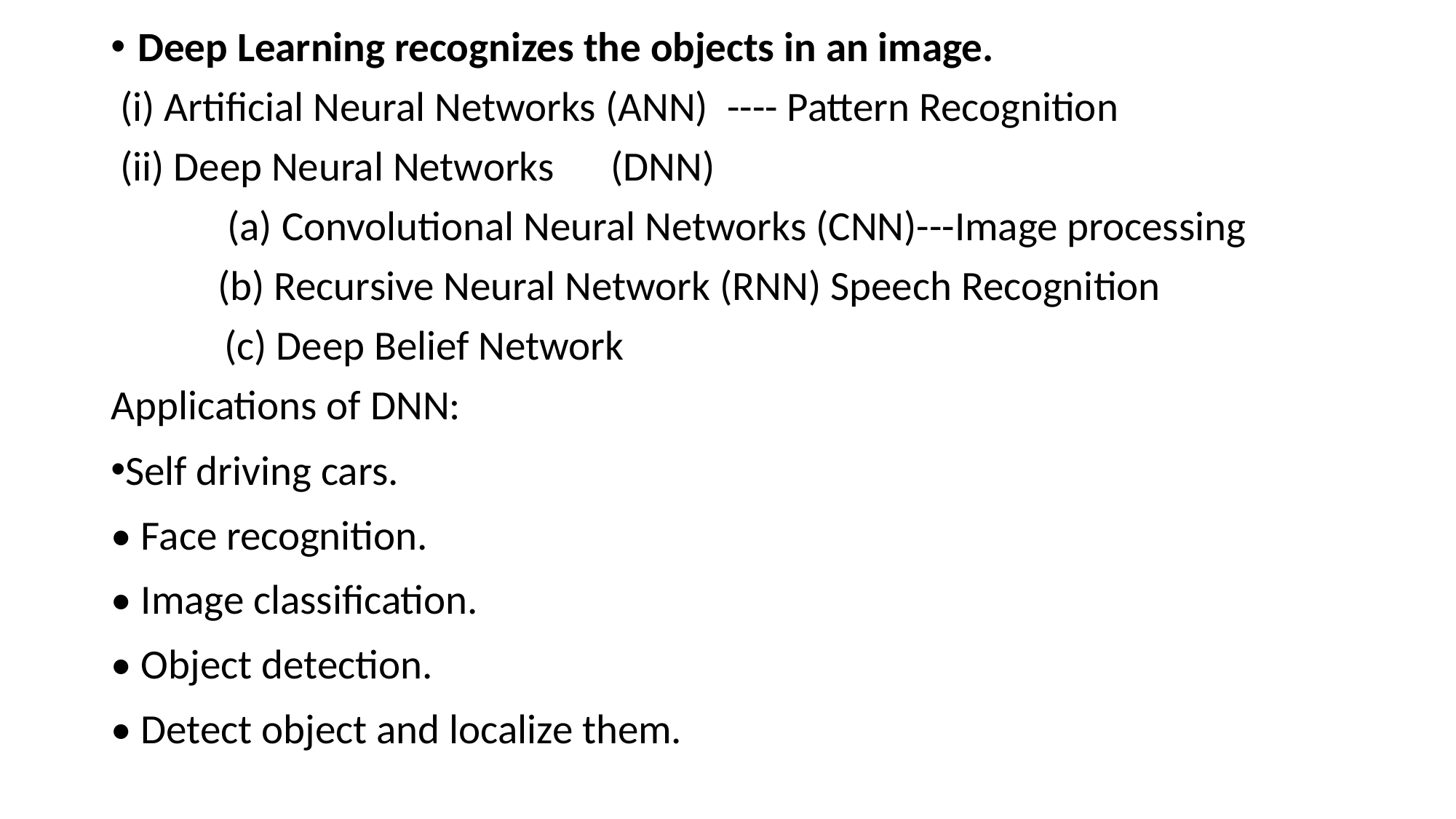

Deep Learning recognizes the objects in an image.
 (i) Artificial Neural Networks (ANN)  ---- Pattern Recognition
 (ii) Deep Neural Networks      (DNN)
 	 (a) Convolutional Neural Networks (CNN)---Image processing
  	(b) Recursive Neural Network (RNN) Speech Recognition
            (c) Deep Belief Network
Applications of DNN:
Self driving cars.
• Face recognition.
• Image classification.
• Object detection.
• Detect object and localize them.